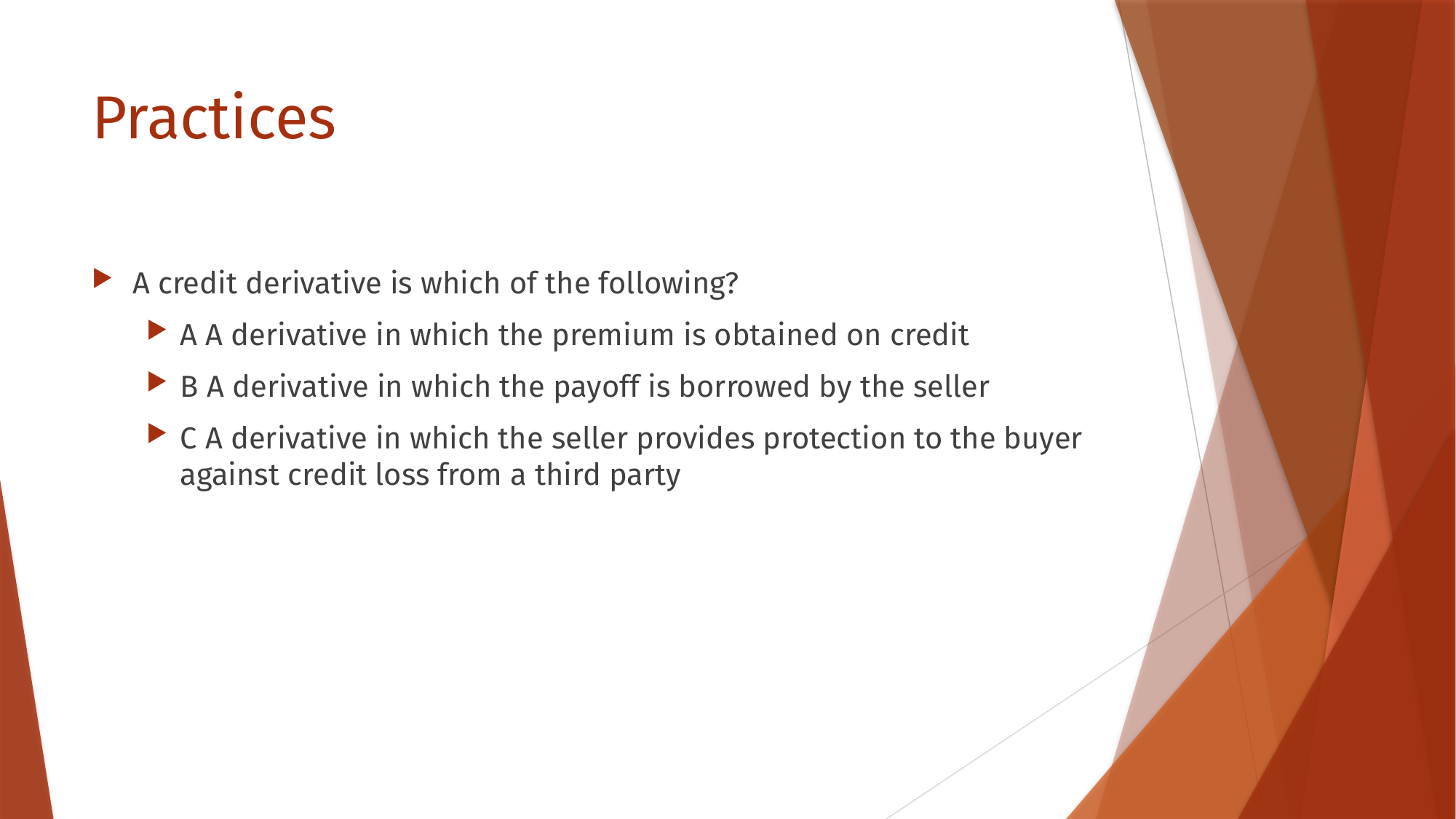

# Practices
A credit derivative is which of the following?
A A derivative in which the premium is obtained on credit
B A derivative in which the payoff is borrowed by the seller
C A derivative in which the seller provides protection to the buyer against credit loss from a third party